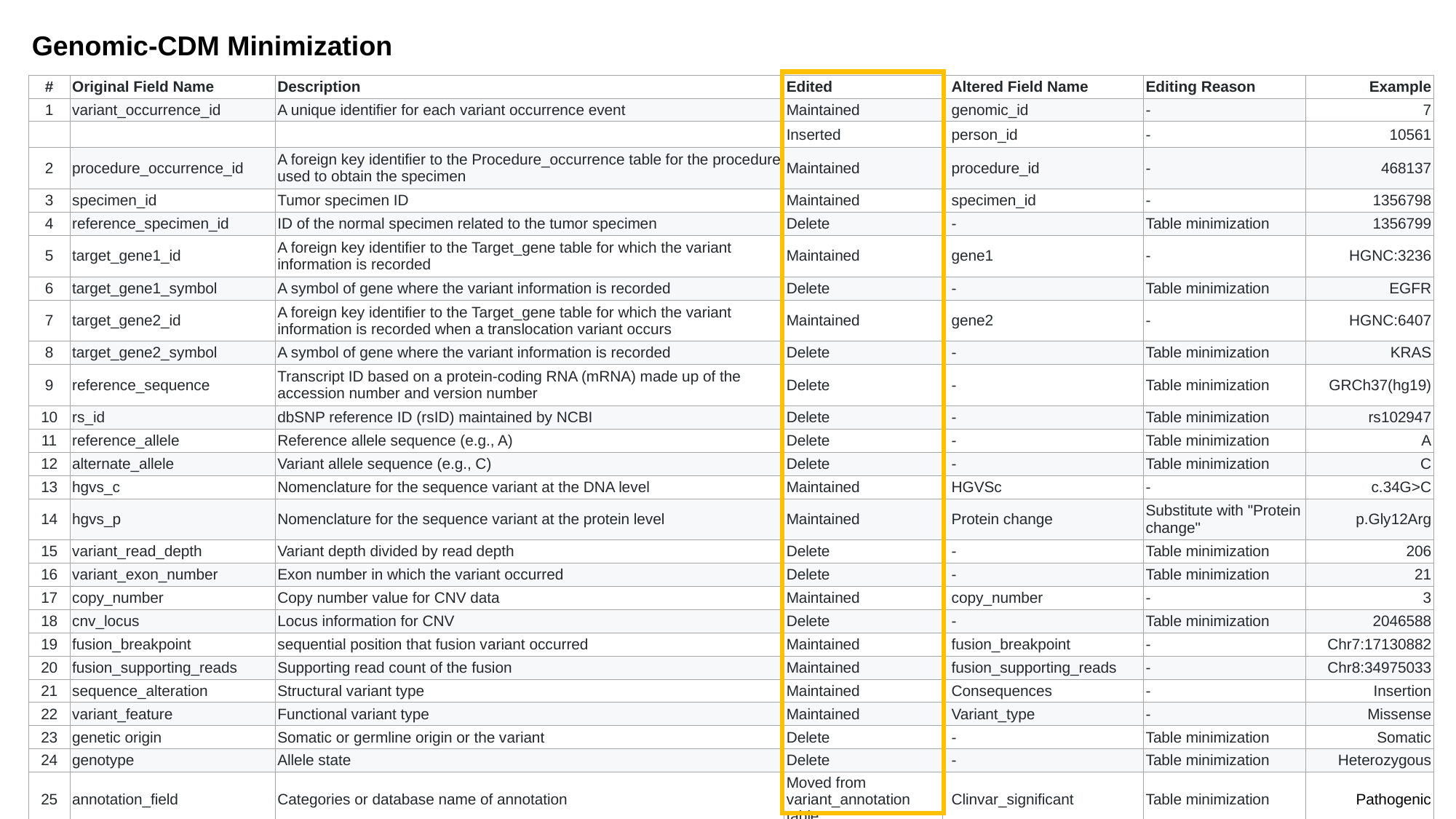

Genomic-CDM Minimization

| # | Original Field Name | Description | Edited | Altered Field Name | Editing Reason | Example |
| --- | --- | --- | --- | --- | --- | --- |
| 1 | variant\_occurrence\_id | A unique identifier for each variant occurrence event | Maintained | genomic\_id | - | 7 |
|  |  |  | Inserted | person\_id | - | 10561 |
| 2 | procedure\_occurrence\_id | A foreign key identifier to the Procedure\_occurrence table for the procedure used to obtain the specimen | Maintained | procedure\_id | - | 468137 |
| 3 | specimen\_id | Tumor specimen ID | Maintained | specimen\_id | - | 1356798 |
| 4 | reference\_specimen\_id | ID of the normal specimen related to the tumor specimen | Delete | - | Table minimization | 1356799 |
| 5 | target\_gene1\_id | A foreign key identifier to the Target\_gene table for which the variant information is recorded | Maintained | gene1 | - | HGNC:3236 |
| 6 | target\_gene1\_symbol | A symbol of gene where the variant information is recorded | Delete | - | Table minimization | EGFR |
| 7 | target\_gene2\_id | A foreign key identifier to the Target\_gene table for which the variant information is recorded when a translocation variant occurs | Maintained | gene2 | - | HGNC:6407 |
| 8 | target\_gene2\_symbol | A symbol of gene where the variant information is recorded | Delete | - | Table minimization | KRAS |
| 9 | reference\_sequence | Transcript ID based on a protein-coding RNA (mRNA) made up of the accession number and version number | Delete | - | Table minimization | GRCh37(hg19) |
| 10 | rs\_id | dbSNP reference ID (rsID) maintained by NCBI | Delete | - | Table minimization | rs102947 |
| 11 | reference\_allele | Reference allele sequence (e.g., A) | Delete | - | Table minimization | A |
| 12 | alternate\_allele | Variant allele sequence (e.g., C) | Delete | - | Table minimization | C |
| 13 | hgvs\_c | Nomenclature for the sequence variant at the DNA level | Maintained | HGVSc | - | c.34G>C |
| 14 | hgvs\_p | Nomenclature for the sequence variant at the protein level | Maintained | Protein change | Substitute with "Protein change" | p.Gly12Arg |
| 15 | variant\_read\_depth | Variant depth divided by read depth | Delete | - | Table minimization | 206 |
| 16 | variant\_exon\_number | Exon number in which the variant occurred | Delete | - | Table minimization | 21 |
| 17 | copy\_number | Copy number value for CNV data | Maintained | copy\_number | - | 3 |
| 18 | cnv\_locus | Locus information for CNV | Delete | - | Table minimization | 2046588 |
| 19 | fusion\_breakpoint | sequential position that fusion variant occurred | Maintained | fusion\_breakpoint | - | Chr7:17130882 |
| 20 | fusion\_supporting\_reads | Supporting read count of the fusion | Maintained | fusion\_supporting\_reads | - | Chr8:34975033 |
| 21 | sequence\_alteration | Structural variant type | Maintained | Consequences | - | Insertion |
| 22 | variant\_feature | Functional variant type | Maintained | Variant\_type | - | Missense |
| 23 | genetic origin | Somatic or germline origin or the variant | Delete | - | Table minimization | Somatic |
| 24 | genotype | Allele state | Delete | - | Table minimization | Heterozygous |
| 25 | annotation\_field | Categories or database name of annotation | Moved from variant\_annotation table | Clinvar\_significant | Table minimization | Pathogenic |